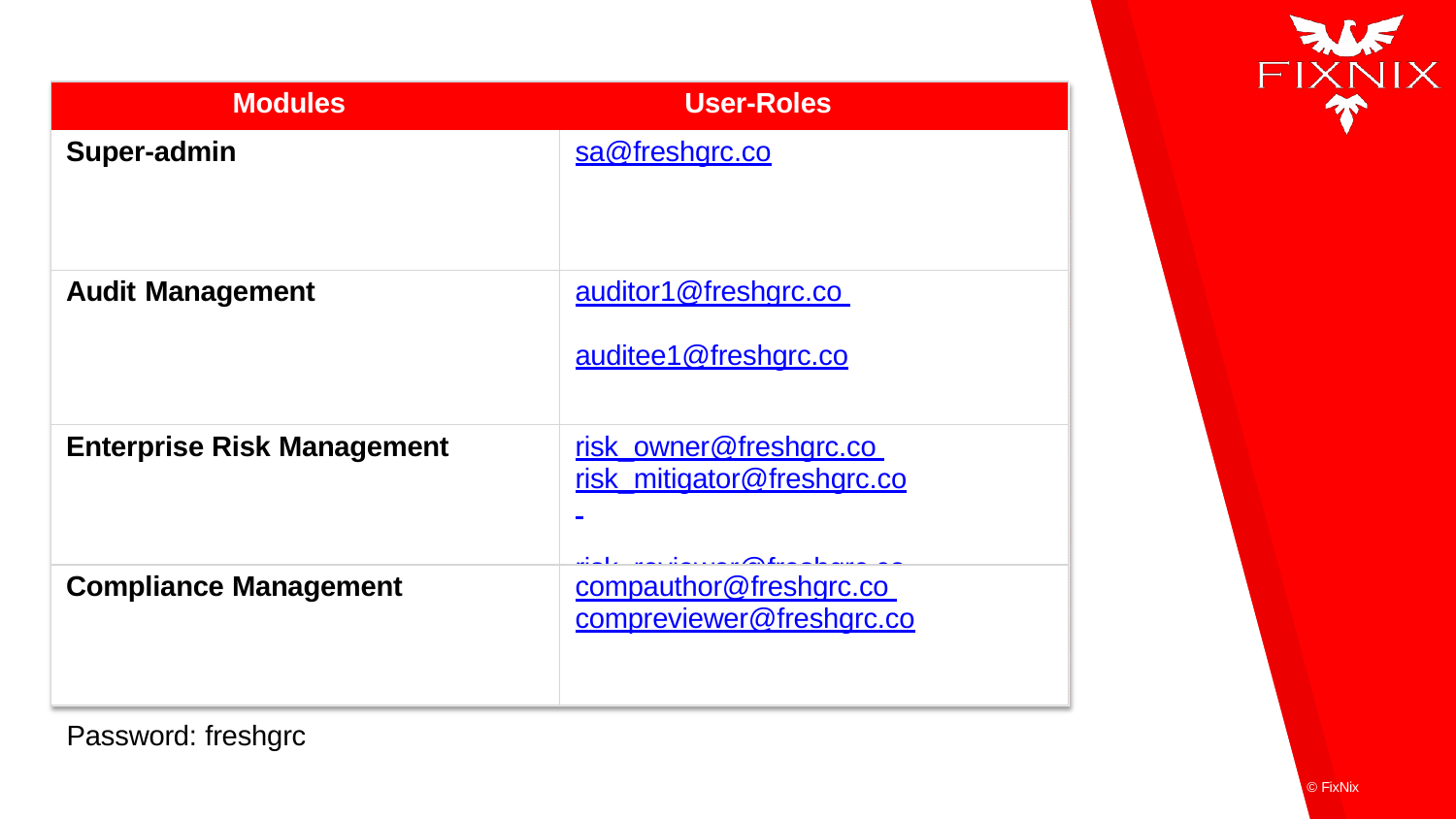

| Modules | User-Roles |
| --- | --- |
| Super-admin | sa@freshgrc.co |
| Audit Management | auditor1@freshgrc.co auditee1@freshgrc.co |
| Enterprise Risk Management | risk\_owner@freshgrc.co risk\_mitigator@freshgrc.co risk\_reviewer@freshgrc.co |
| Compliance Management | compauthor@freshgrc.co compreviewer@freshgrc.co |

Password: freshgrc
© FixNix